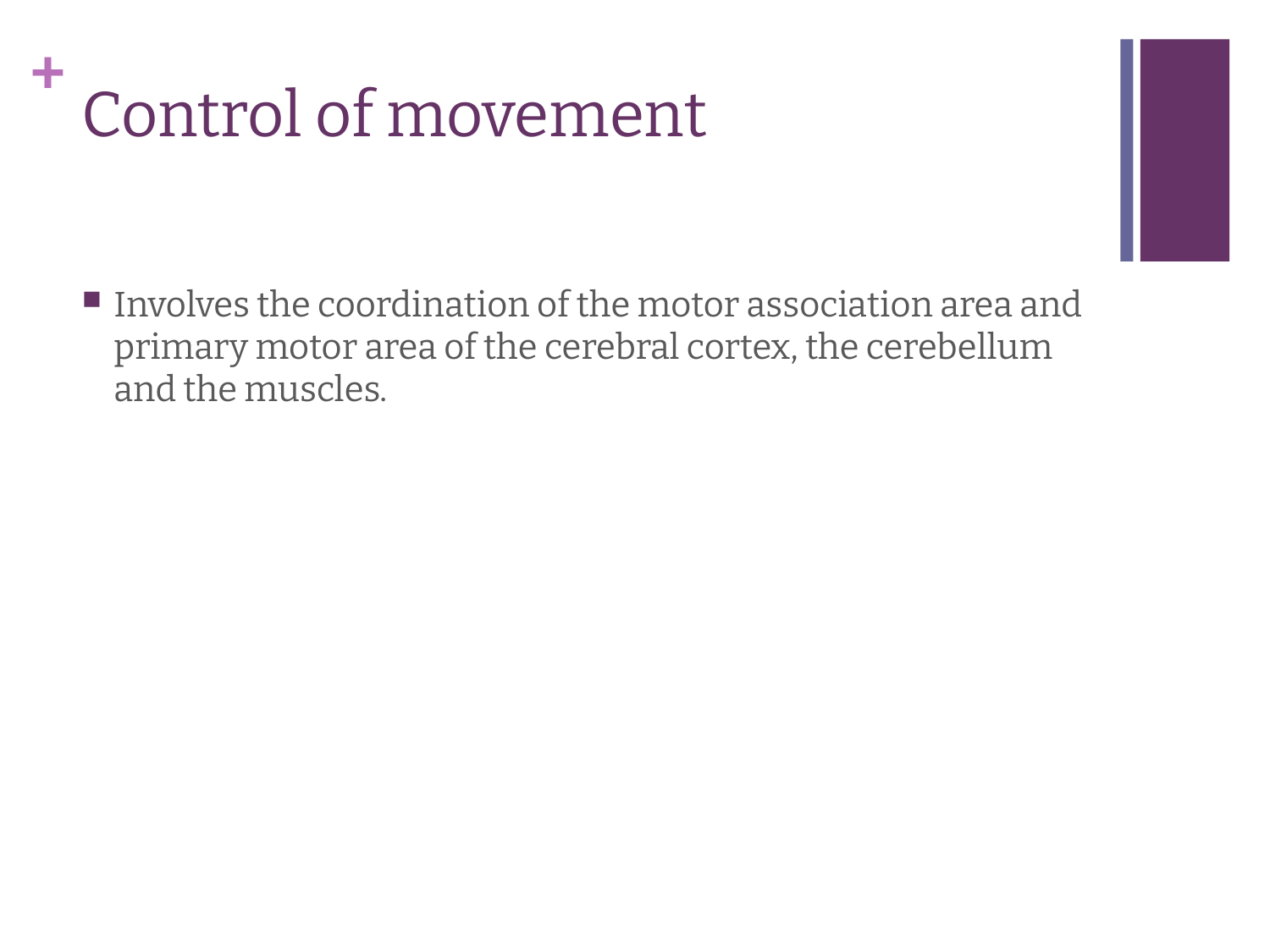

# Control of movement
Involves the coordination of the motor association area and primary motor area of the cerebral cortex, the cerebellum and the muscles.